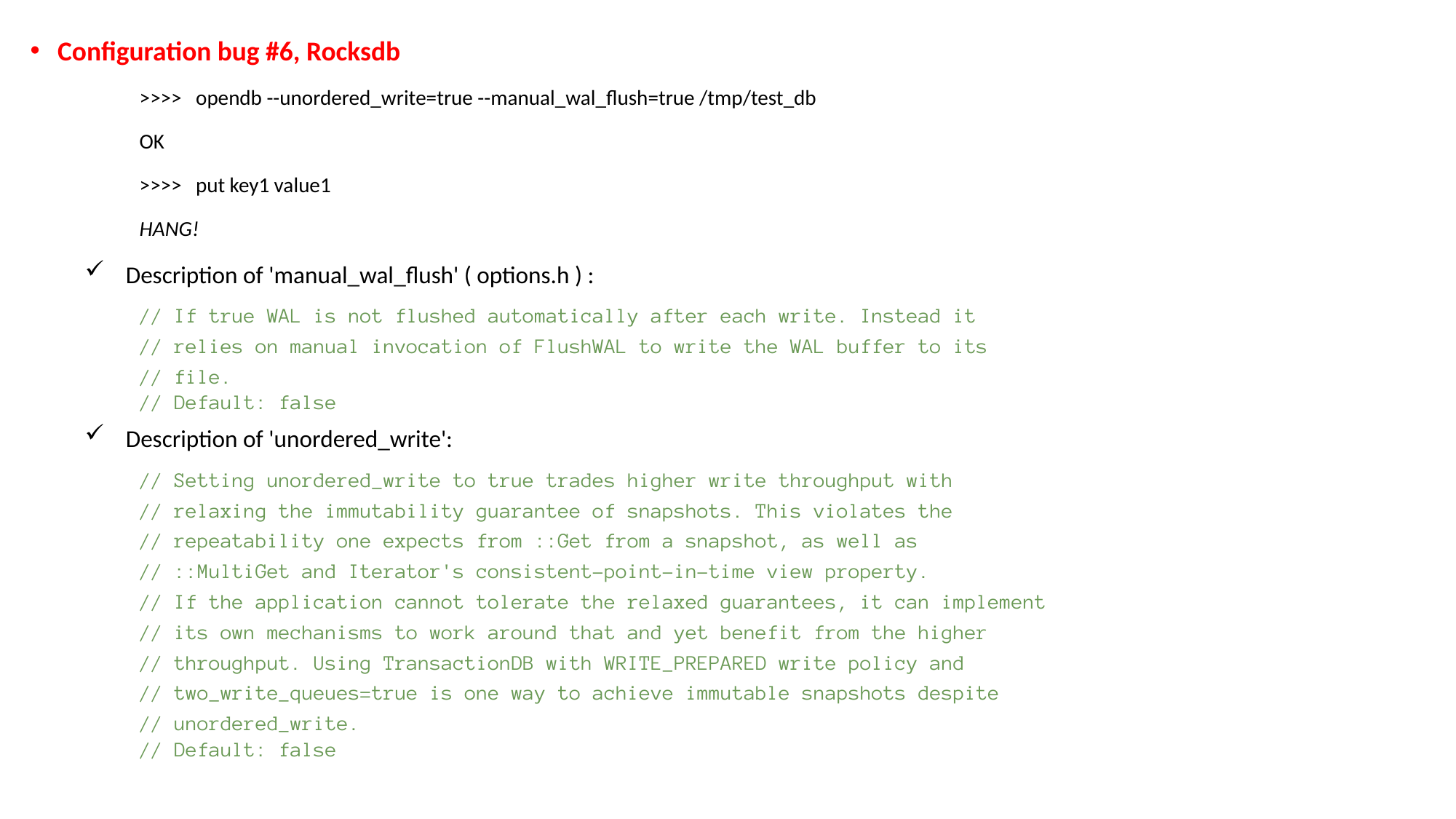

Configuration bug #6, Rocksdb
>>>>   opendb --unordered_write=true --manual_wal_flush=true /tmp/test_db
OK
>>>>   put key1 value1
HANG!
Description of 'manual_wal_flush' ( options.h ) :
// If true WAL is not flushed automatically after each write. Instead it
// relies on manual invocation of FlushWAL to write the WAL buffer to its
// file.
// Default: false
Description of 'unordered_write':
// Setting unordered_write to true trades higher write throughput with
// relaxing the immutability guarantee of snapshots. This violates the
// repeatability one expects from ::Get from a snapshot, as well as
// ::MultiGet and Iterator's consistent-point-in-time view property.
// If the application cannot tolerate the relaxed guarantees, it can implement
// its own mechanisms to work around that and yet benefit from the higher
// throughput. Using TransactionDB with WRITE_PREPARED write policy and
// two_write_queues=true is one way to achieve immutable snapshots despite
// unordered_write.
// Default: false